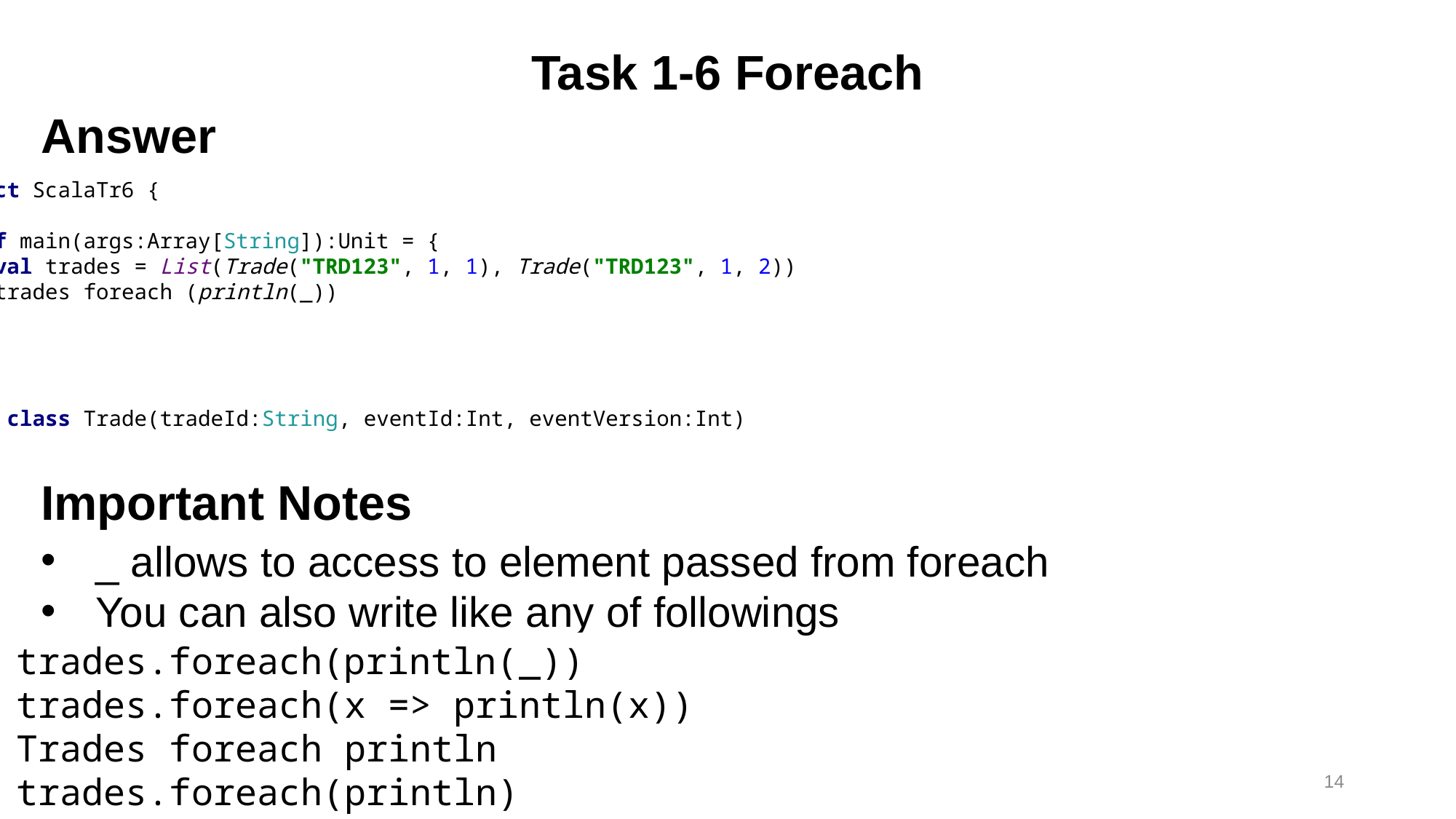

Task 1-6 Foreach
Answer
object ScalaTr6 {
  def main(args:Array[String]):Unit = {
    val trades = List(Trade("TRD123", 1, 1), Trade("TRD123", 1, 2))
    trades foreach (println(_))
  }
}
case class Trade(tradeId:String, eventId:Int, eventVersion:Int)
Important Notes
_ allows to access to element passed from foreach
You can also write like any of followings

trades.foreach(println(_))
trades.foreach(x => println(x))
Trades foreach println
trades.foreach(println)
14